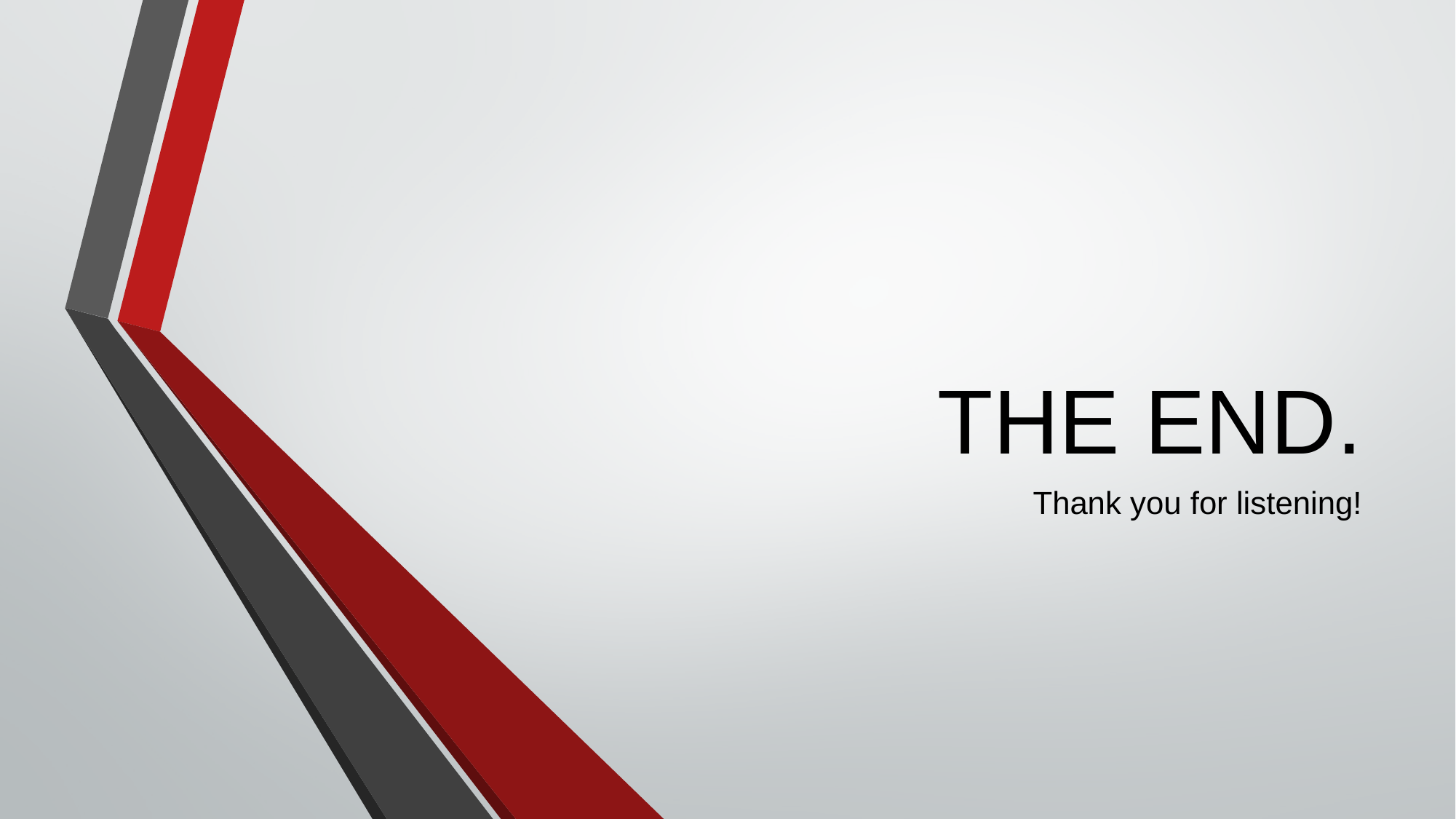

# THE END.
Thank you for listening!